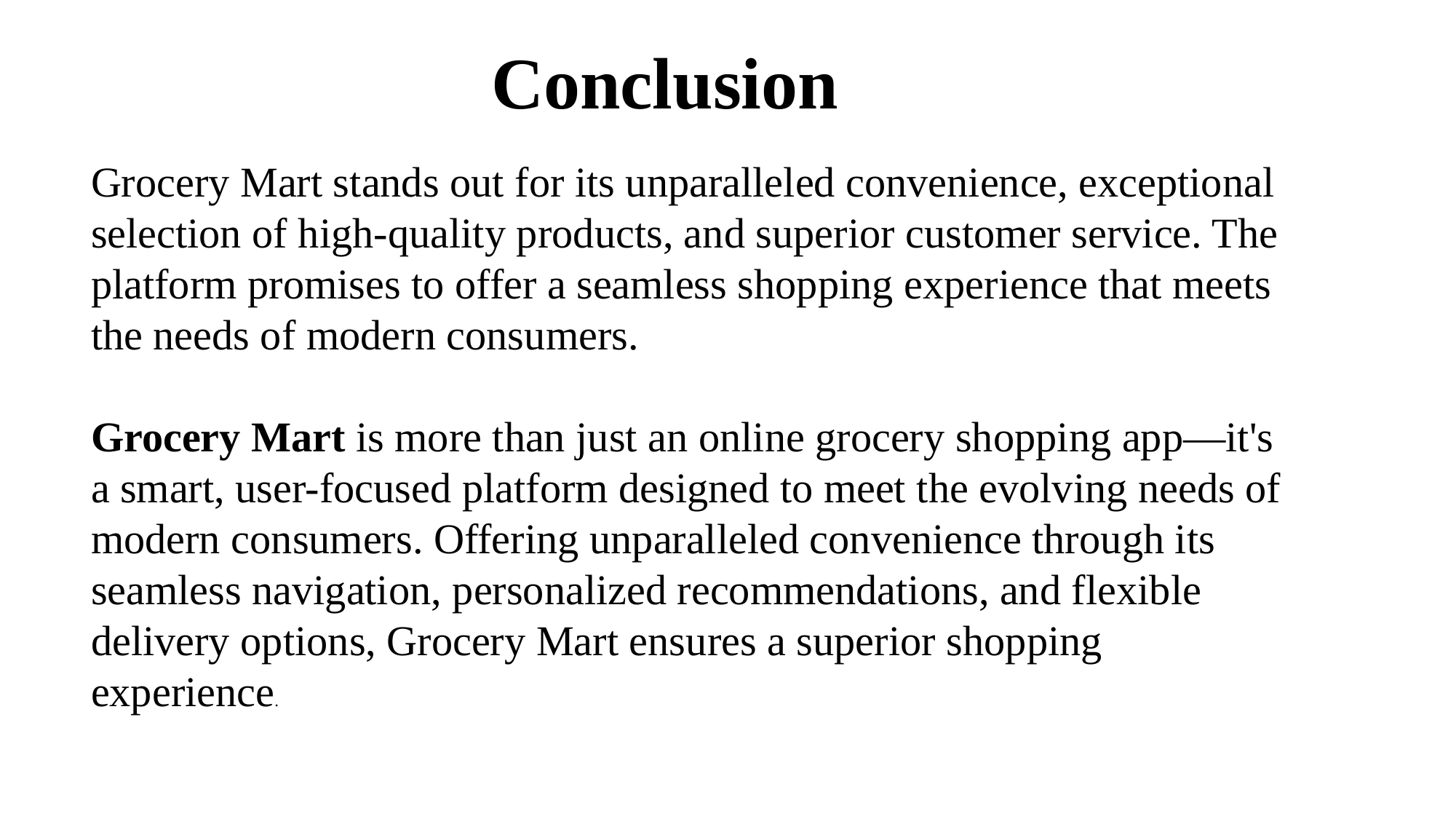

Conclusion
# Grocery Mart stands out for its unparalleled convenience, exceptional selection of high-quality products, and superior customer service. The platform promises to offer a seamless shopping experience that meets the needs of modern consumers. Grocery Mart is more than just an online grocery shopping app—it's a smart, user-focused platform designed to meet the evolving needs of modern consumers. Offering unparalleled convenience through its seamless navigation, personalized recommendations, and flexible delivery options, Grocery Mart ensures a superior shopping experience.